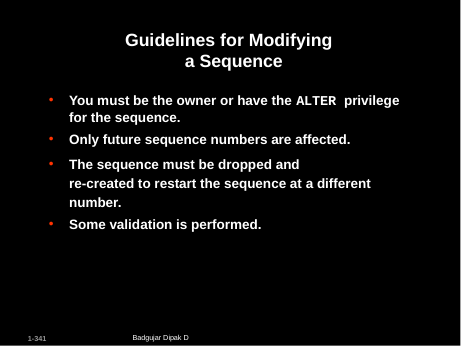

# Guidelines for Modifying  a Sequence
You must be the owner or have the ALTER privilege  for the sequence.
Only future sequence numbers are affected.
The sequence must be dropped and
re-created to restart the sequence at a different  number.
Some validation is performed.
Badgujar Dipak D
1-341